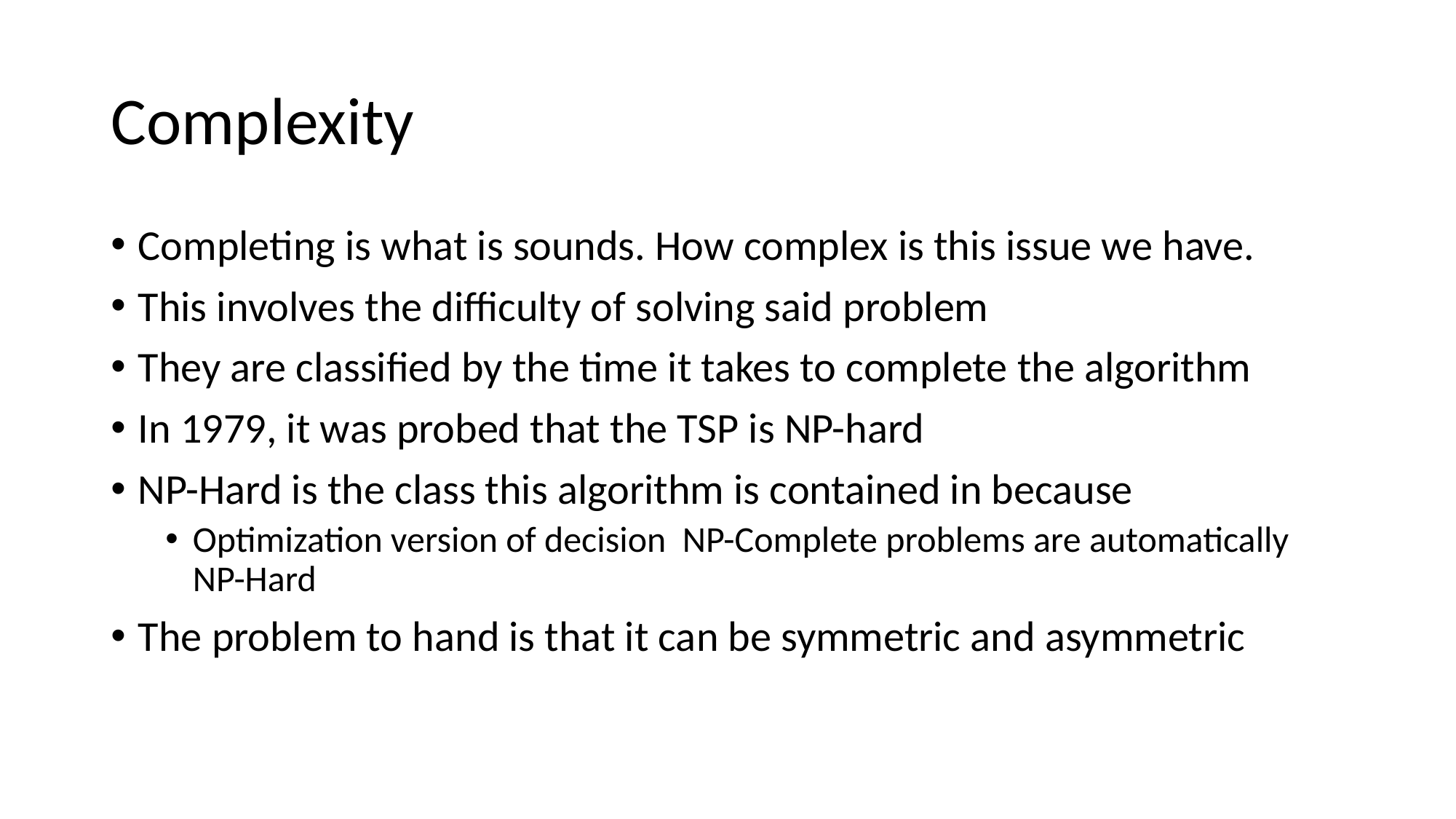

# Complexity
Completing is what is sounds. How complex is this issue we have.
This involves the difficulty of solving said problem
They are classified by the time it takes to complete the algorithm
In 1979, it was probed that the TSP is NP-hard
NP-Hard is the class this algorithm is contained in because
Optimization version of decision  NP-Complete problems are automatically  NP-Hard
The problem to hand is that it can be symmetric and asymmetric